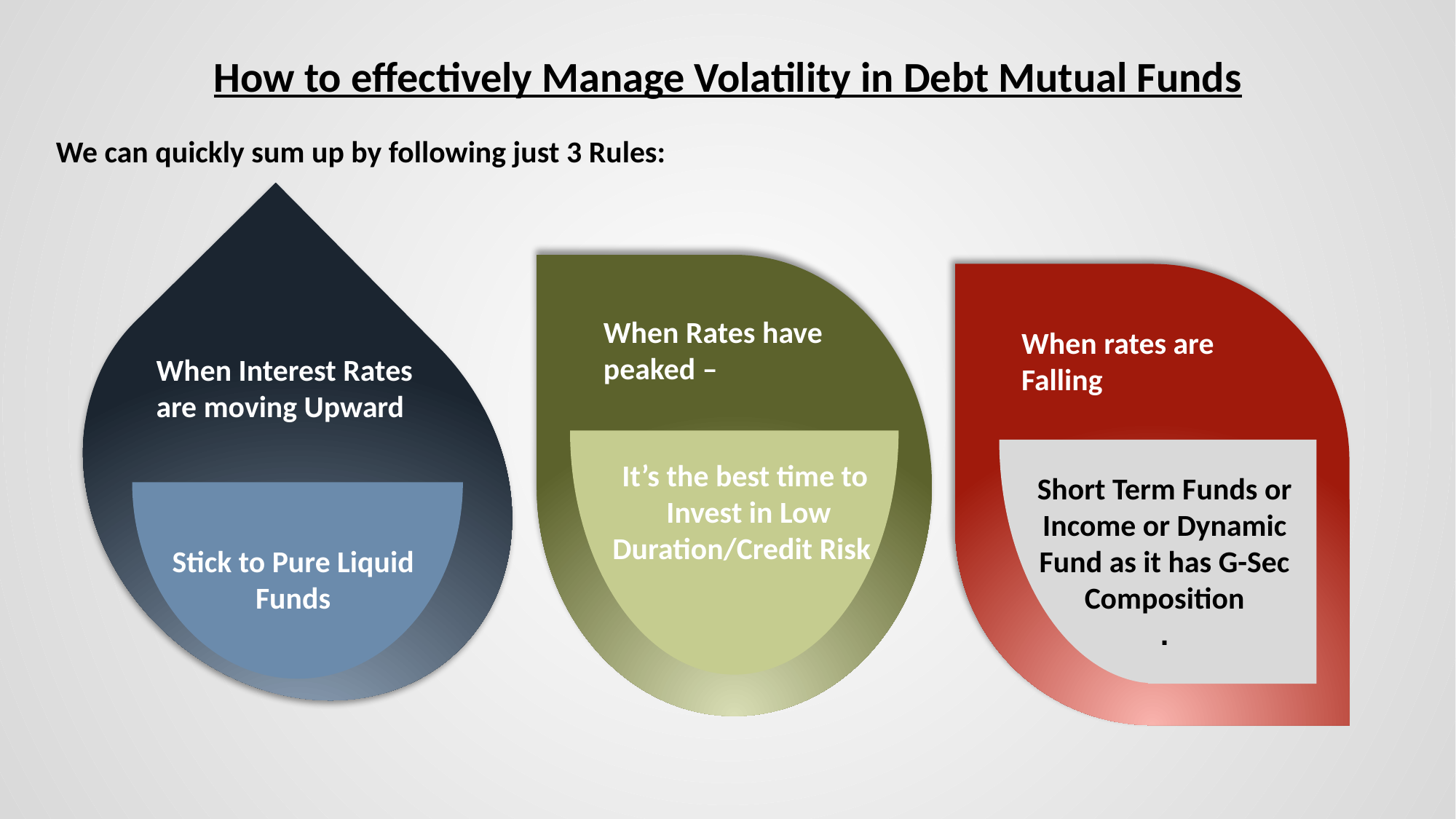

# How to effectively Manage Volatility in Debt Mutual Funds
We can quickly sum up by following just 3 Rules:

When Interest Rates are moving Upward

Stick to Pure Liquid Funds

When Rates have peaked –

It’s the best time to
 Invest in Low Duration/Credit Risk

When rates are Falling

Short Term Funds or Income or Dynamic Fund as it has G-Sec Composition
.